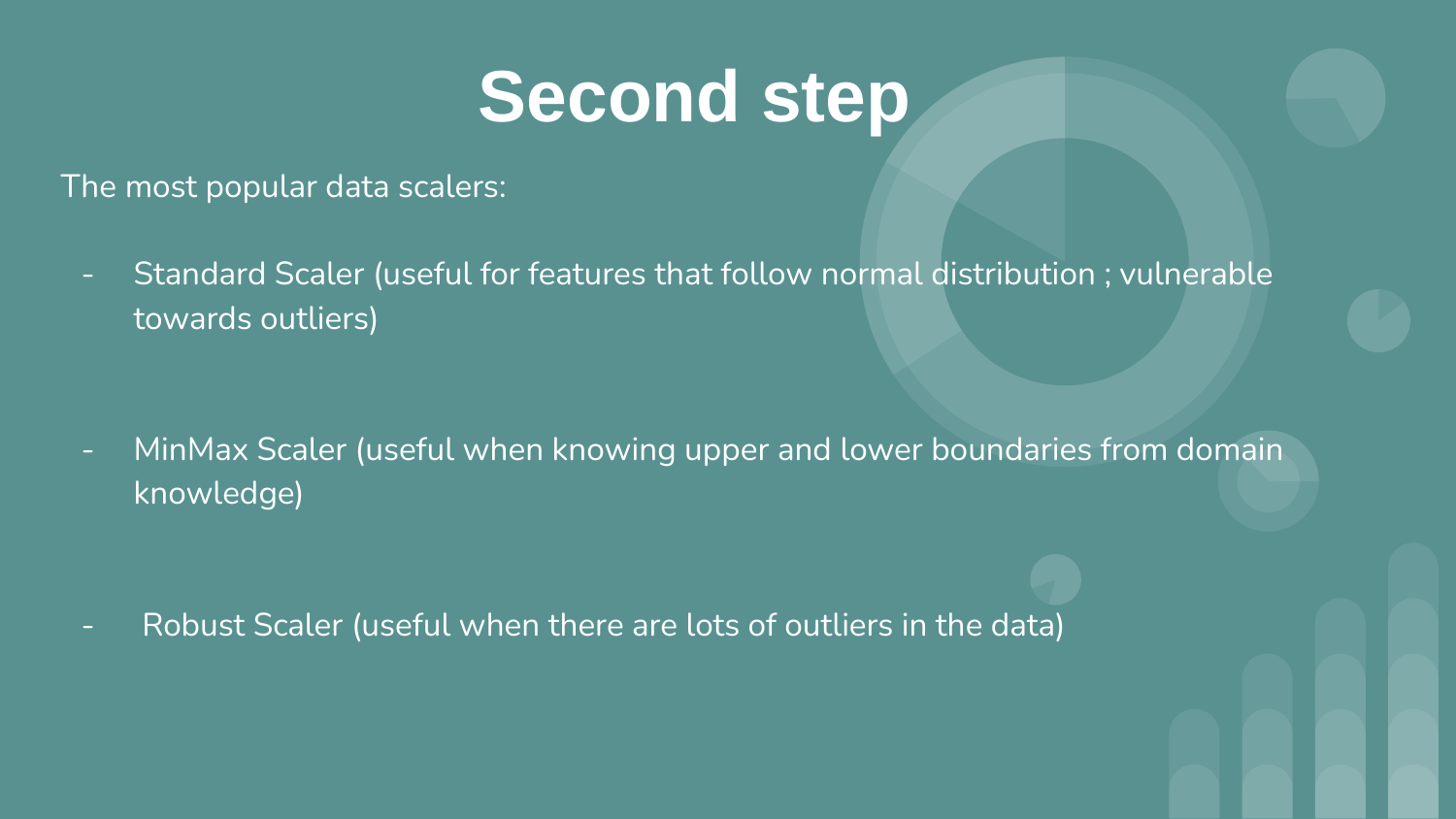

# Second step
The most popular data scalers:

Standard Scaler (useful for features that follow normal distribution ; vulnerable towards outliers)

MinMax Scaler (useful when knowing upper and lower boundaries from domain knowledge)

 Robust Scaler (useful when there are lots of outliers in the data)